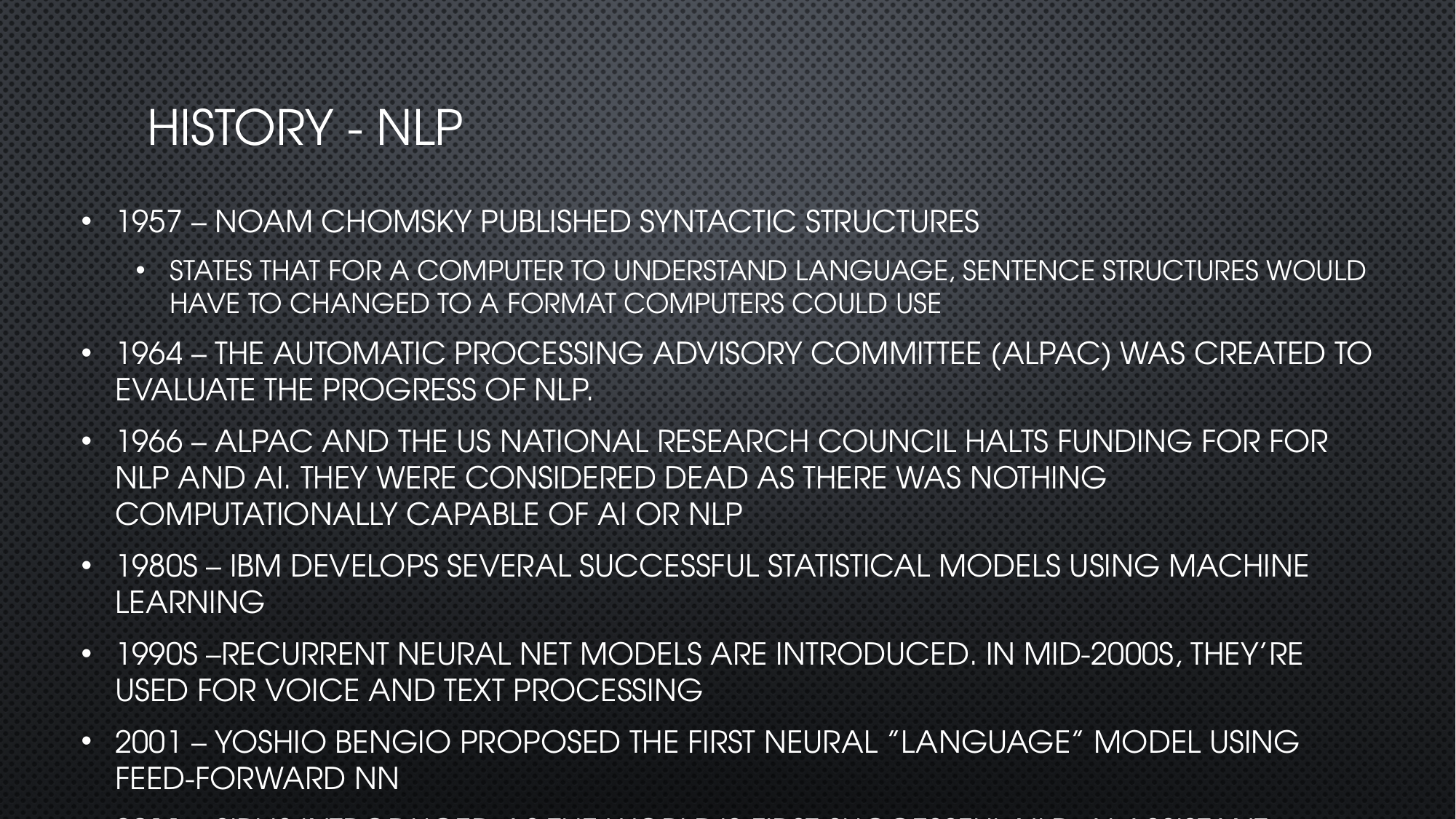

# History - NLP
1957 – Noam Chomsky published Syntactic Structures
States that for a computer to understand language, sentence structures would have to changed to a format computers could use
1964 – The Automatic Processing Advisory Committee (ALPAC) was created to evaluate the progress of NLP.
1966 – ALPAC and the US National Research Council halts funding for for NLP and AI. They were considered dead as there was nothing computationally capable of AI or NLP
1980s – IBM develops several successful statistical models using machine learning
1990s –Recurrent Neural Net models are introduced. In mid-2000s, they’re used for voice and text processing
2001 – Yoshio Bengio proposed the first Neural ”Language” model using feed-forward NN
2011 – Siri is introduced as the world’s first successful NLP/AI assistant.